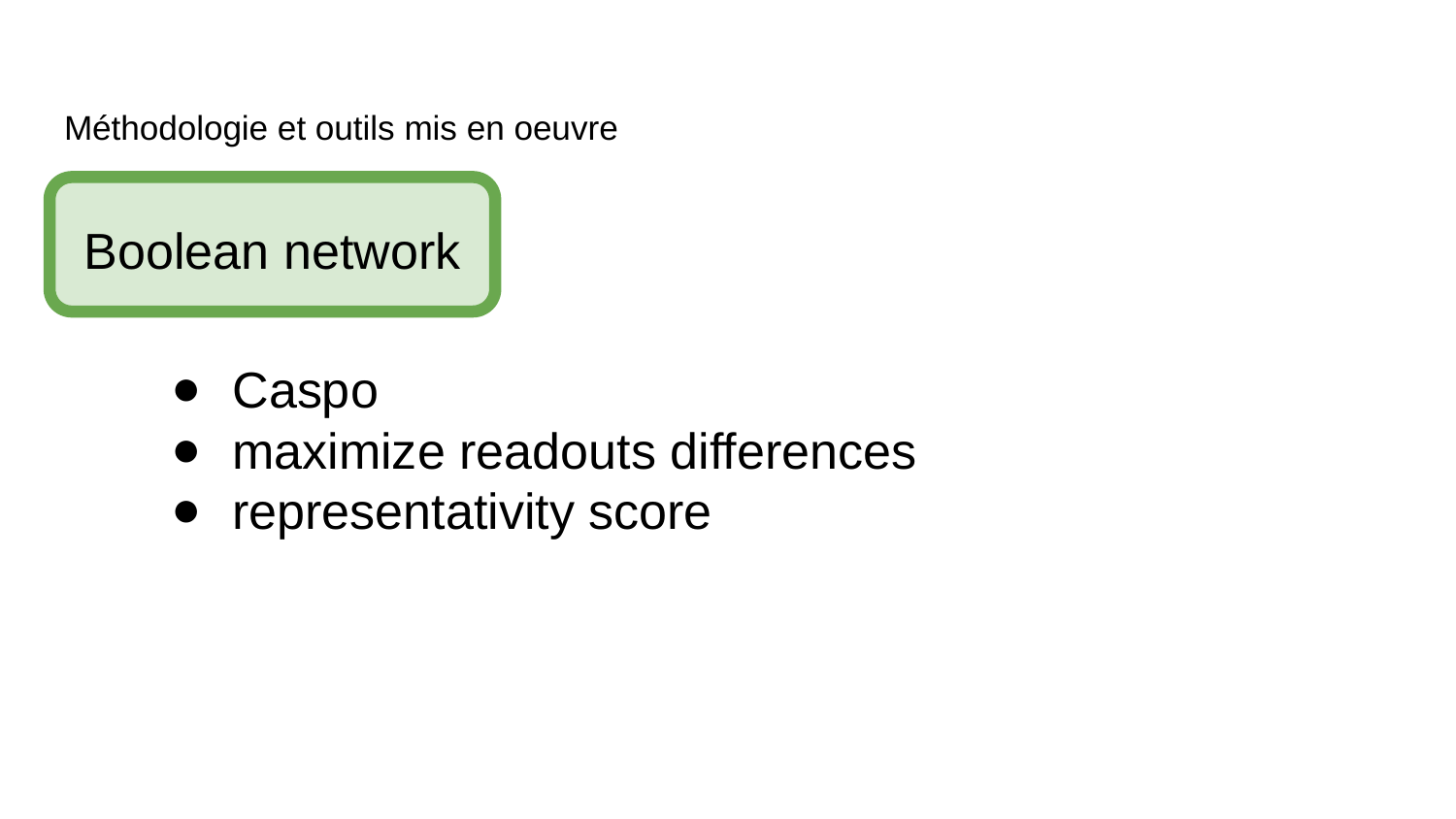

# Méthodologie et outils mis en oeuvre

Boolean network
Caspo
maximize readouts differences
representativity score